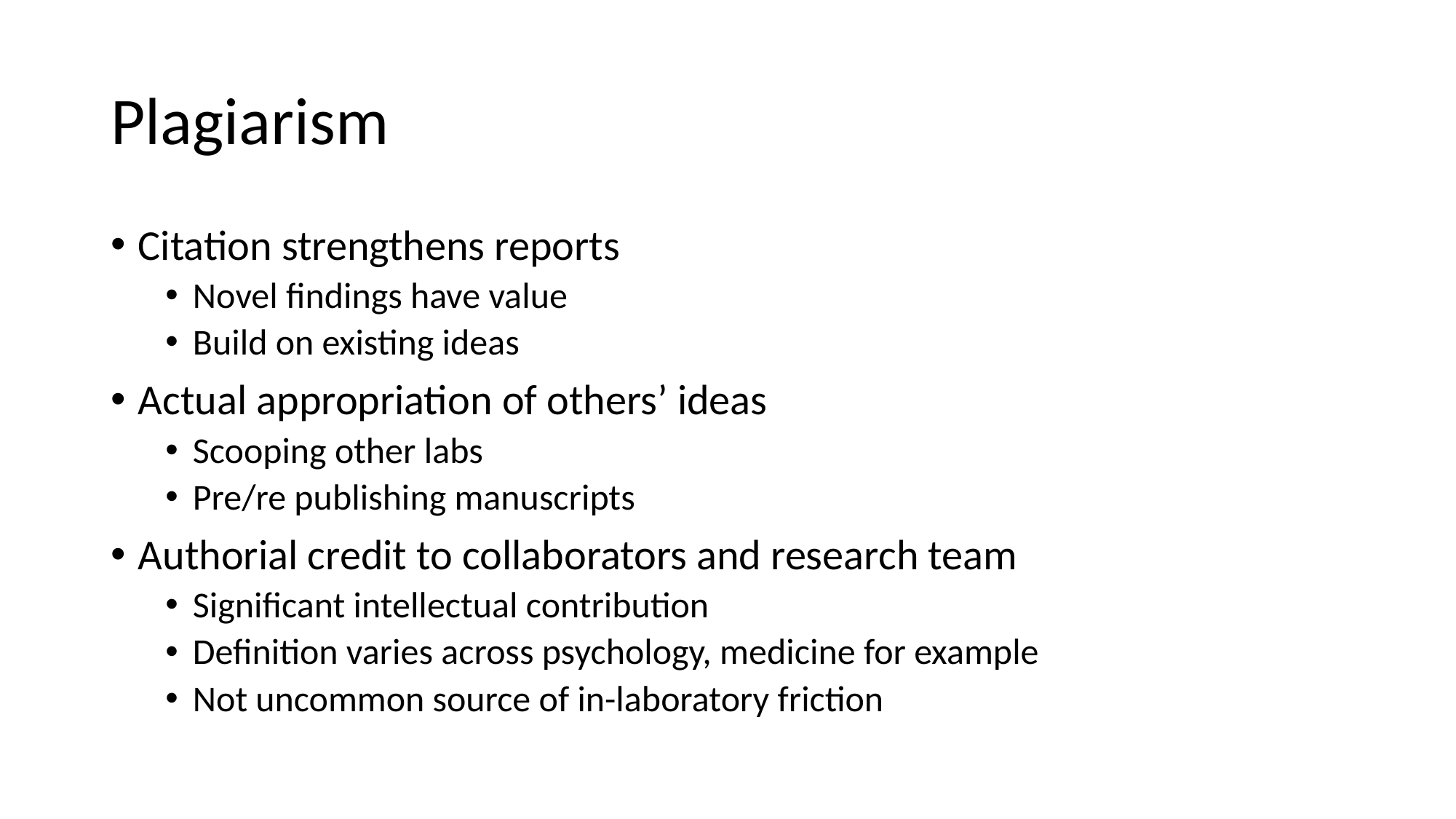

# Plagiarism
Citation strengthens reports
Novel findings have value
Build on existing ideas
Actual appropriation of others’ ideas
Scooping other labs
Pre/re publishing manuscripts
Authorial credit to collaborators and research team
Significant intellectual contribution
Definition varies across psychology, medicine for example
Not uncommon source of in-laboratory friction